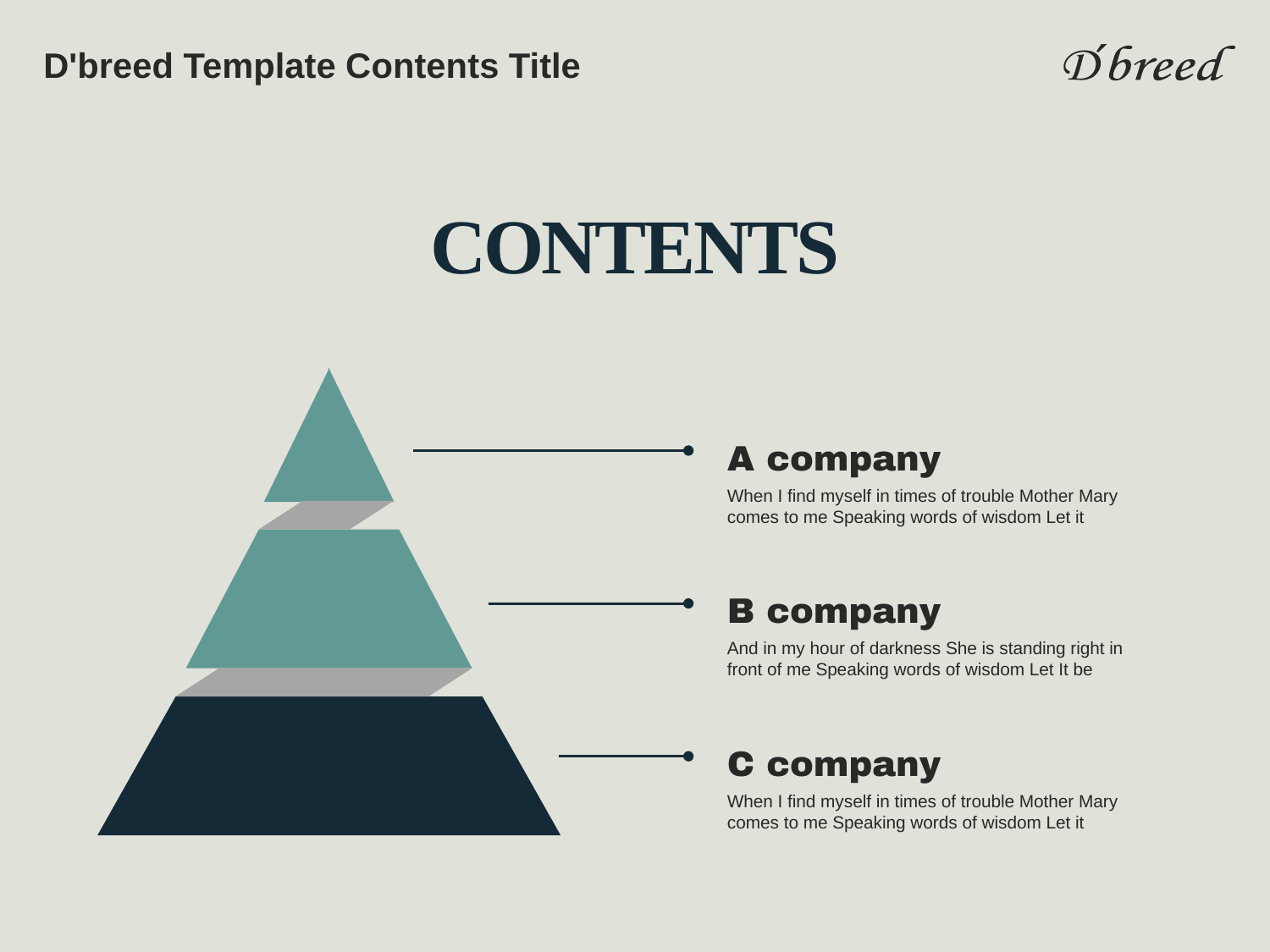

# D'breed Template Contents Title
CONTENTS

A company
When I find myself in times of trouble Mother Mary comes to me Speaking words of wisdom Let it
B company
And in my hour of darkness She is standing right in front of me Speaking words of wisdom Let It be
C company
When I find myself in times of trouble Mother Mary comes to me Speaking words of wisdom Let it